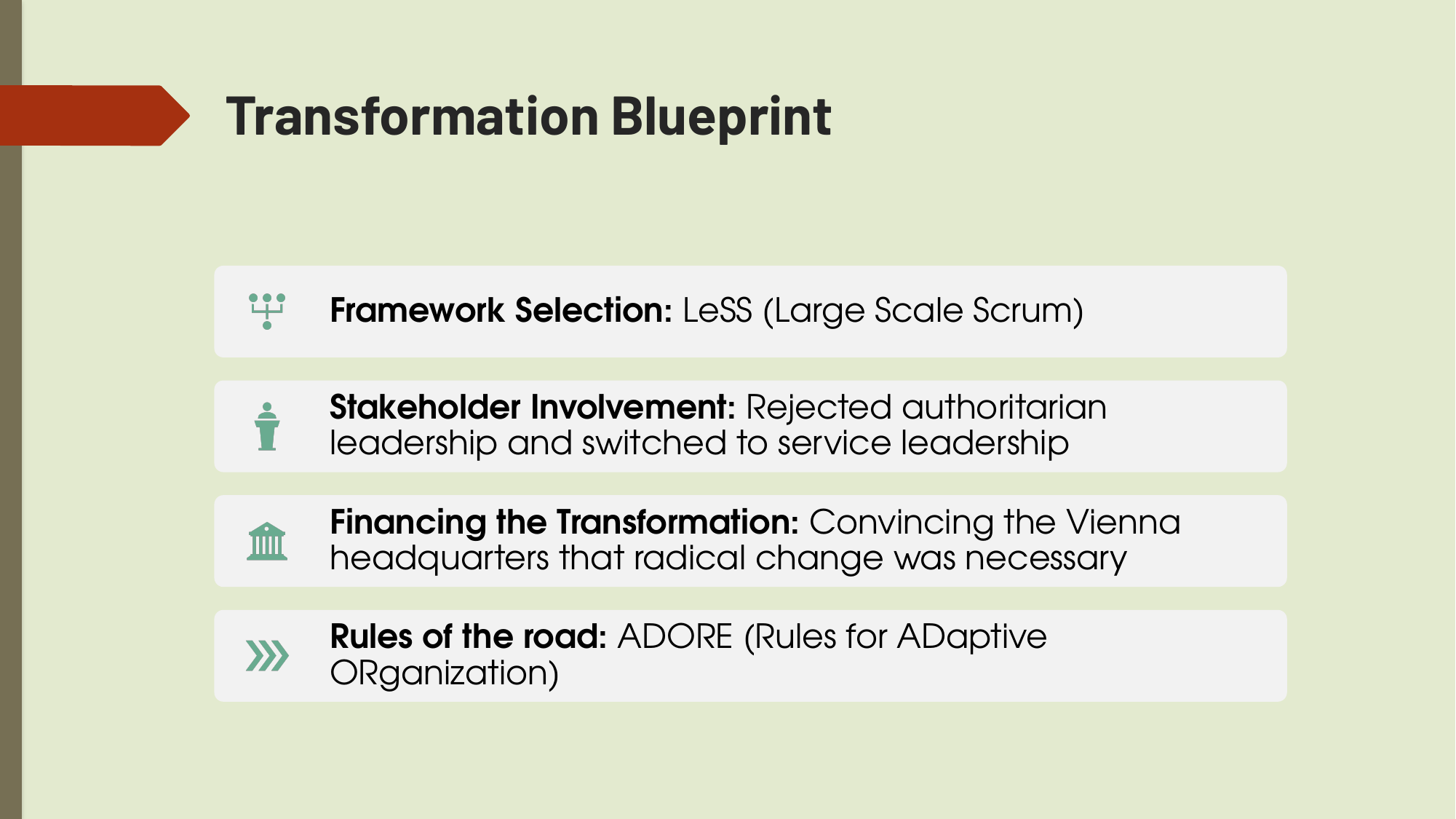

# Transformation Blueprint

Framework Selection: LeSS (Large Scale Scrum)
Stakeholder Involvement: Rejected authoritarian leadership and switched to service leadership
Financing the Transformation: Convincing the Vienna headquarters that radical change was necessary
Rules of the road: ADORE (Rules for ADaptive ORganization)